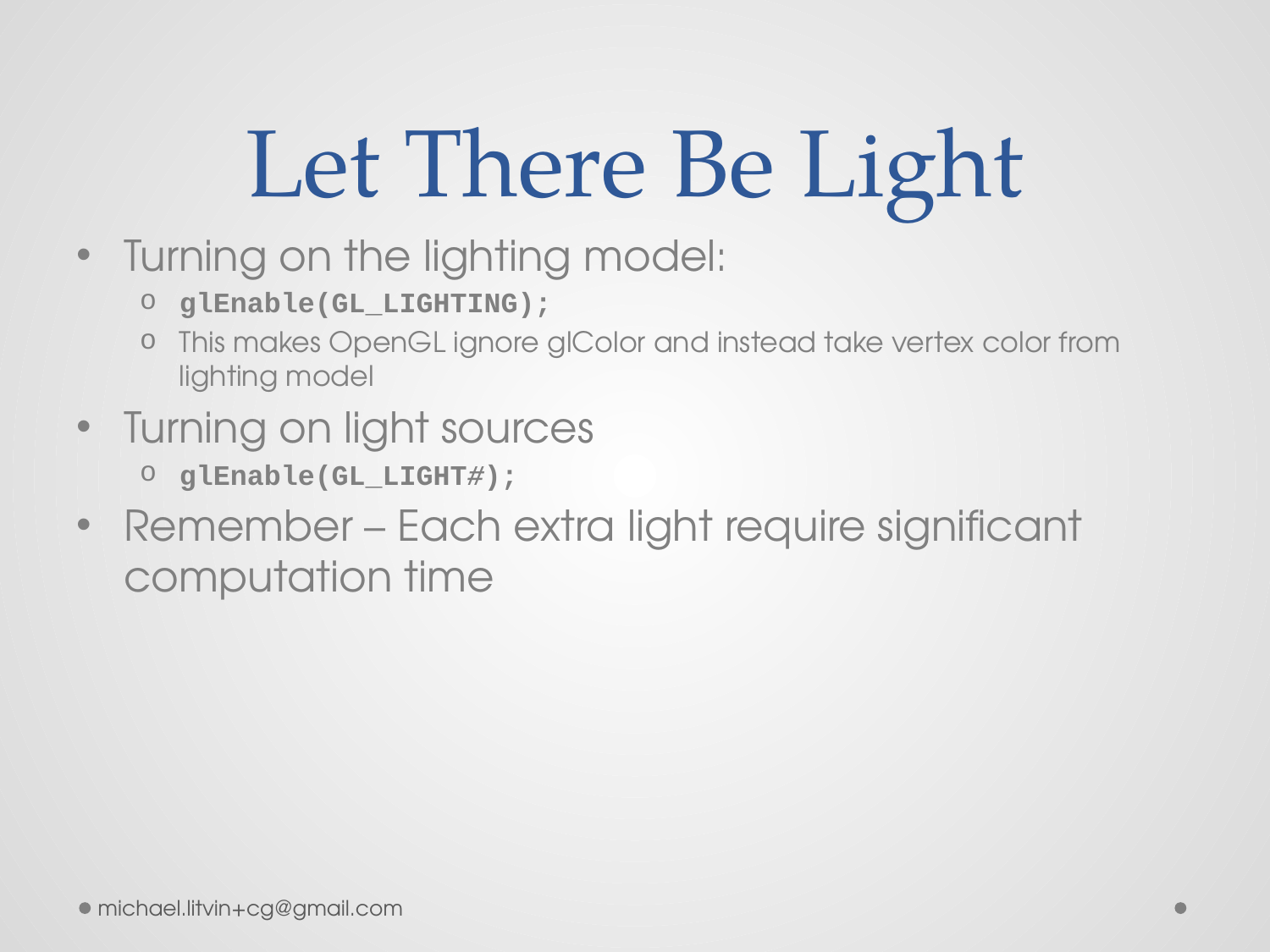

# Let There Be Light
Turning on the lighting model:
glEnable(GL_LIGHTING);
This makes OpenGL ignore glColor and instead take vertex color from lighting model
Turning on light sources
glEnable(GL_LIGHT#);
Remember – Each extra light require significant computation time

michael.litvin+cg@gmail.com